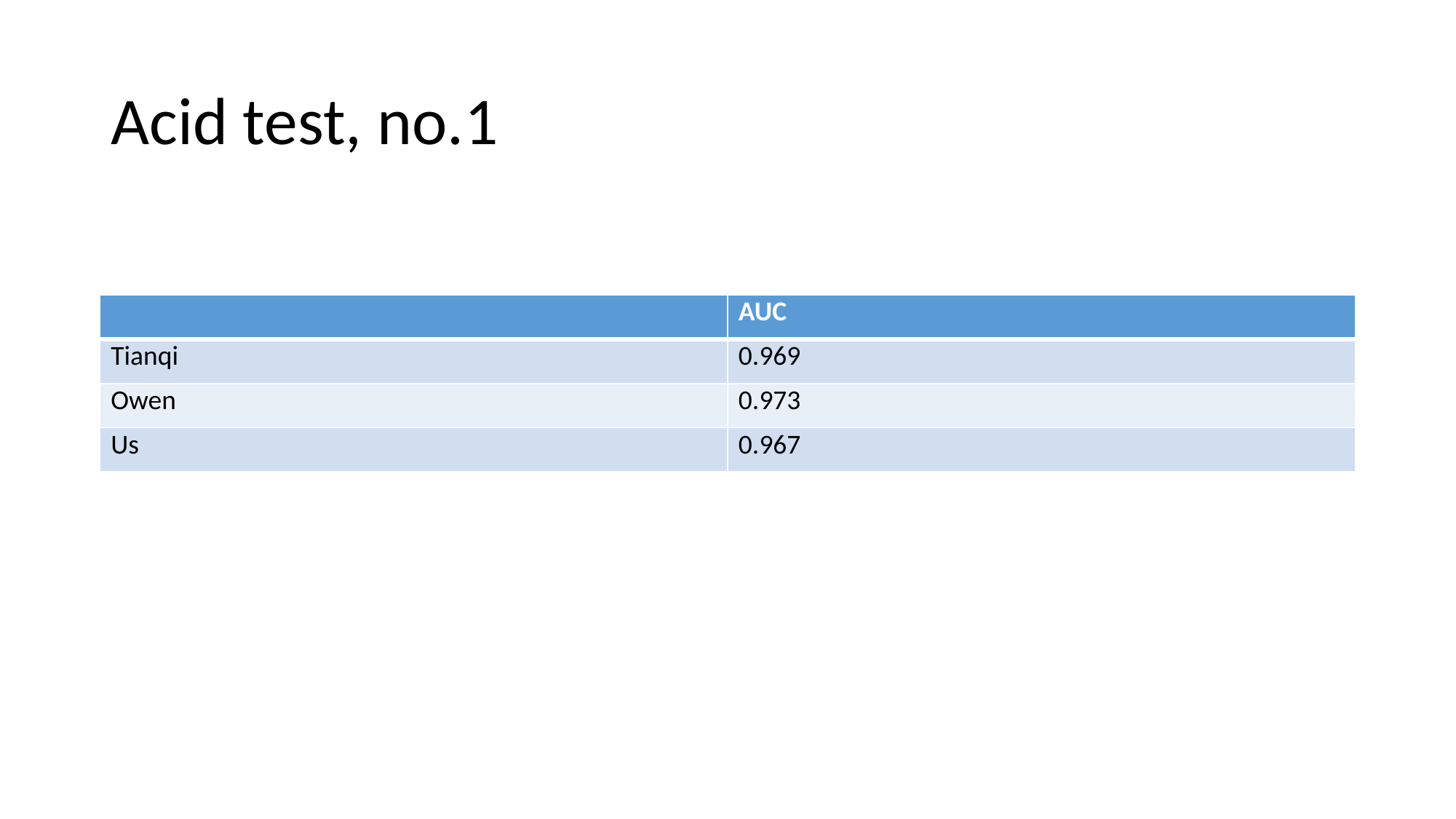

# Acid test, no.1
|  | AUC |
| --- | --- |
| Tianqi | 0.969 |
| Owen | 0.973 |
| Us | 0.967 |